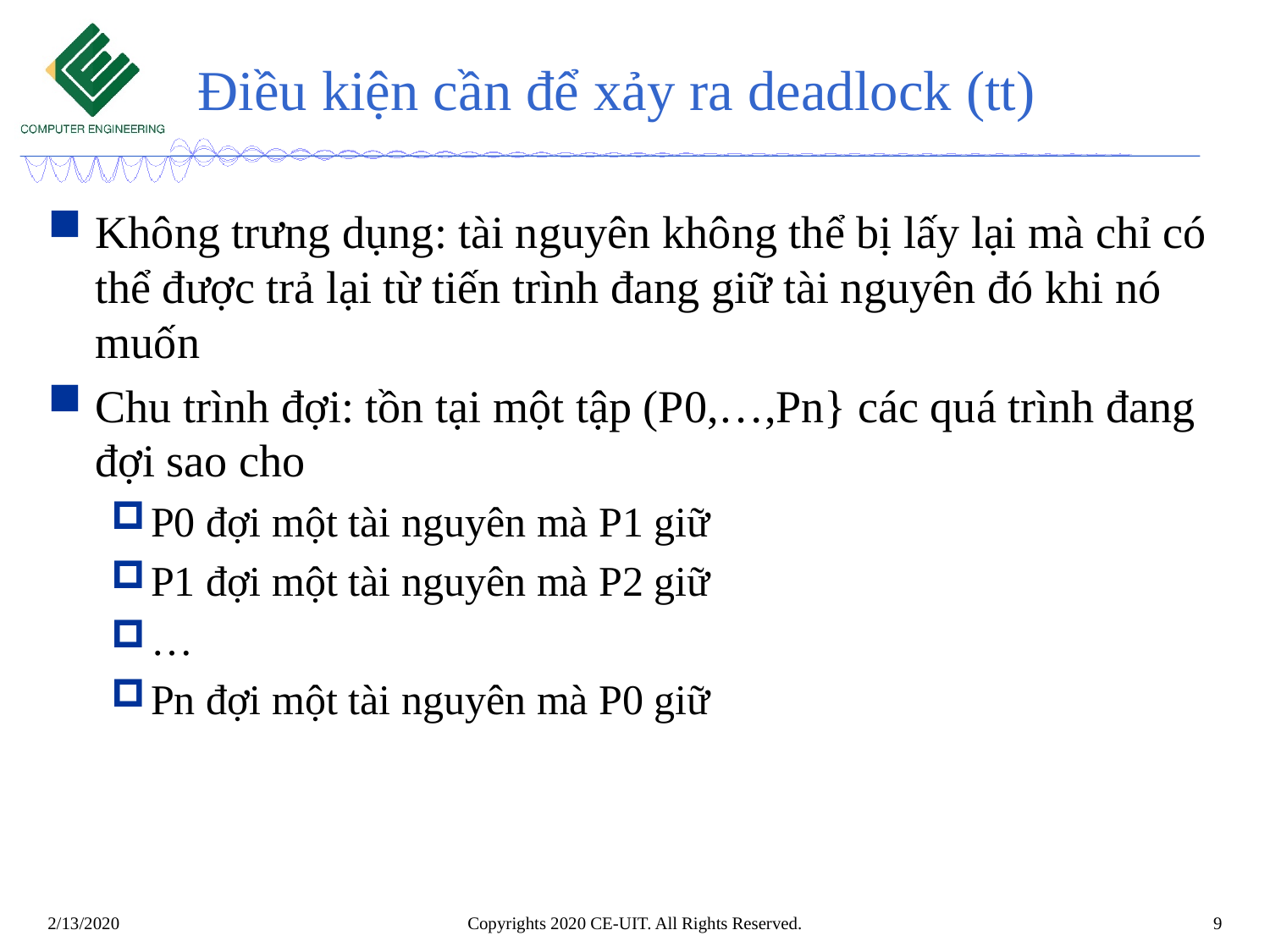

# Điều kiện cần để xảy ra deadlock (tt)
Không trưng dụng: tài nguyên không thể bị lấy lại mà chỉ có thể được trả lại từ tiến trình đang giữ tài nguyên đó khi nó muốn
Chu trình đợi: tồn tại một tập (P0,…,Pn} các quá trình đang đợi sao cho
P0 đợi một tài nguyên mà P1 giữ
P1 đợi một tài nguyên mà P2 giữ
…
Pn đợi một tài nguyên mà P0 giữ
Copyrights 2020 CE-UIT. All Rights Reserved.
9
2/13/2020